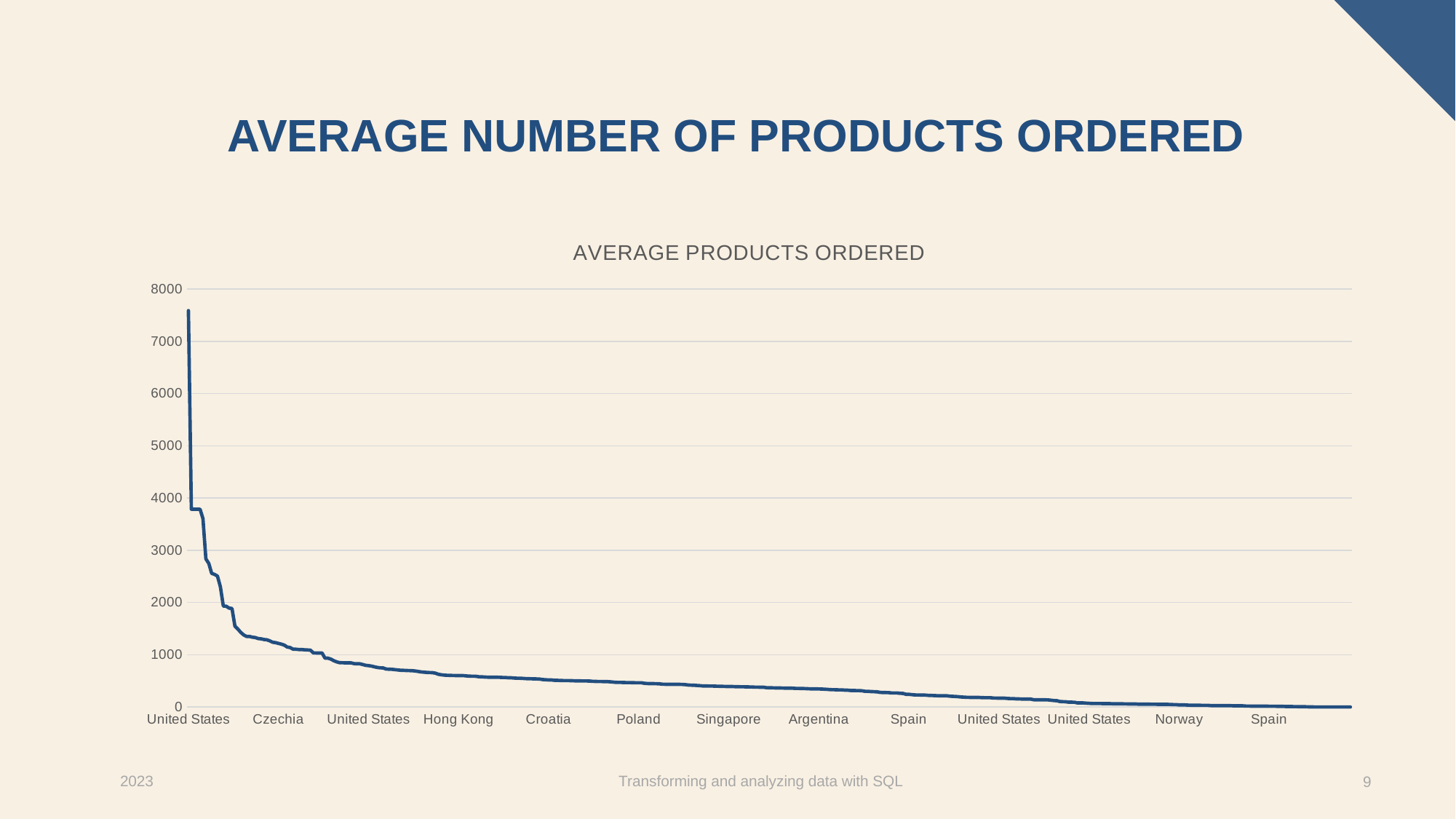

# Average number of products ordered

### Chart: AVERAGE PRODUCTS ORDERED

| Category | avg_product_ordered |
|---|---|
| United States | 7589.0 |
| United States | 3786.0 |
| Ireland | 3786.0 |
| Mali | 3786.0 |
| Montenegro | 3786.0 |
| Chile | 3607.0 |
| United States | 2836.0 |
| United States | 2748.0 |
| Papua New Guinea | 2558.0 |
| RÃ©union | 2538.0 |
| Georgia | 2506.0 |
| South Africa | 2299.0 |
| Argentina | 1933.0 |
| CÃ´te dâ€™Ivoire | 1929.0 |
| Moldova | 1893.0 |
| United States | 1886.0 |
| Czechia | 1548.0 |
| Taiwan | 1492.0 |
| Tanzania | 1429.0 |
| Trinidad & Tobago | 1380.0 |
| Belgium | 1351.0 |
| Armenia | 1351.0 |
| India | 1336.0 |
| Oman | 1330.0 |
| Italy | 1310.0 |
| Canada | 1305.0 |
| Russia | 1292.0 |
| Spain | 1286.0 |
| Portugal | 1266.0 |
| Ethiopia | 1239.0 |
| Bulgaria | 1232.0 |
| Czechia | 1217.0 |
| Morocco | 1203.0 |
| Brazil | 1184.0 |
| Japan | 1148.0 |
| Saudi Arabia | 1138.0 |
| Russia | 1107.0 |
| United States | 1106.0 |
| Puerto Rico | 1100.0 |
| Sint Maarten | 1100.0 |
| United States | 1094.0 |
| Italy | 1092.0 |
| Greece | 1088.0 |
| Australia | 1036.0 |
| Japan | 1034.0 |
| Uganda | 1033.0 |
| United Kingdom | 1033.0 |
| Lebanon | 935.0 |
| Sudan | 935.0 |
| Australia | 917.0 |
| Laos | 887.0 |
| Germany | 865.0 |
| United States | 848.0 |
| Romania | 847.0 |
| Taiwan | 845.0 |
| Netherlands | 844.0 |
| Zimbabwe | 844.0 |
| Dominican Republic | 830.0 |
| United States | 827.0 |
| Brazil | 827.0 |
| Canada | 813.0 |
| United Arab Emirates | 798.0 |
| United States | 791.0 |
| Israel | 783.0 |
| United States | 769.0 |
| San Marino | 757.0 |
| United States | 749.0 |
| Tunisia | 748.0 |
| France | 727.0 |
| Mexico | 723.0 |
| Algeria | 721.0 |
| Taiwan | 716.0 |
| Germany | 709.0 |
| United States | 703.0 |
| Macau | 702.0 |
| Italy | 698.0 |
| Romania | 697.0 |
| United States | 695.0 |
| India | 689.0 |
| Honduras | 681.0 |
| South Korea | 671.0 |
| Singapore | 667.0 |
| United States | 661.0 |
| Australia | 659.0 |
| Ireland | 657.0 |
| United States | 647.0 |
| United States | 627.0 |
| Kazakhstan | 617.0 |
| Thailand | 610.0 |
| United Kingdom | 606.0 |
| Czechia | 605.0 |
| Guatemala | 603.0 |
| India | 602.0 |
| Hong Kong | 602.0 |
| Serbia | 602.0 |
| Denmark | 599.0 |
| India | 593.0 |
| Peru | 590.0 |
| Panama | 589.0 |
| Ukraine | 588.0 |
| Canada | 578.0 |
| United States | 577.0 |
| Costa Rica | 573.0 |
| United States | 571.0 |
| Canada | 570.0 |
| Canada | 570.0 |
| Hong Kong | 569.0 |
| Nepal | 568.0 |
| Japan | 565.0 |
| Indonesia | 564.0 |
| Mexico | 560.0 |
| Philippines | 559.0 |
| Slovenia | 554.0 |
| Russia | 551.0 |
| Australia | 550.0 |
| Israel | 548.0 |
| Myanmar (Burma) | 544.0 |
| Spain | 541.0 |
| Pakistan | 540.0 |
| Vietnam | 538.0 |
| Brazil | 537.0 |
| United States | 534.0 |
| Slovakia | 525.0 |
| Not Provided | 521.0 |
| Croatia | 517.0 |
| United States | 517.0 |
| Lithuania | 511.0 |
| Albania | 510.0 |
| Russia | 507.0 |
| United States | 506.0 |
| Macedonia (FYROM) | 505.0 |
| United States | 505.0 |
| United States | 503.0 |
| United Kingdom | 501.0 |
| India | 499.0 |
| France | 499.0 |
| Bahamas | 498.0 |
| Japan | 498.0 |
| India | 497.0 |
| United States | 492.0 |
| Canada | 490.0 |
| Colombia | 488.0 |
| India | 488.0 |
| South Korea | 487.0 |
| Thailand | 487.0 |
| United States | 483.0 |
| United States | 478.0 |
| Canada | 472.0 |
| India | 470.0 |
| Malta | 470.0 |
| United States | 468.0 |
| United States | 467.0 |
| Germany | 467.0 |
| Peru | 465.0 |
| New Zealand | 464.0 |
| Poland | 464.0 |
| India | 463.0 |
| India | 453.0 |
| Netherlands | 449.0 |
| France | 447.0 |
| United States | 447.0 |
| United States | 446.0 |
| United States | 445.0 |
| Germany | 437.0 |
| Argentina | 435.0 |
| United States | 435.0 |
| Japan | 434.0 |
| Kosovo | 433.0 |
| Argentina | 433.0 |
| France | 433.0 |
| United States | 432.0 |
| Pakistan | 428.0 |
| Turkey | 421.0 |
| Spain | 418.0 |
| Malaysia | 417.0 |
| Colombia | 412.0 |
| Switzerland | 409.0 |
| United States | 403.0 |
| United States | 402.0 |
| Ukraine | 401.0 |
| United States | 401.0 |
| Switzerland | 400.0 |
| Norway | 397.0 |
| Australia | 396.0 |
| Canada | 395.0 |
| Mexico | 393.0 |
| Singapore | 392.0 |
| Sri Lanka | 392.0 |
| Netherlands | 390.0 |
| Latvia | 388.0 |
| Bosnia & Herzegovina | 387.0 |
| India | 387.0 |
| Malaysia | 385.0 |
| Uruguay | 384.0 |
| Hungary | 383.0 |
| United States | 380.0 |
| United States | 380.0 |
| Vietnam | 378.0 |
| Greece | 378.0 |
| United States | 369.0 |
| Poland | 368.0 |
| Sweden | 367.0 |
| India | 365.0 |
| United States | 363.0 |
| Hungary | 363.0 |
| Malaysia | 362.0 |
| Cambodia | 362.0 |
| United States | 361.0 |
| Venezuela | 359.0 |
| United States | 356.0 |
| Philippines | 355.0 |
| Ireland | 354.0 |
| France | 353.0 |
| Turkey | 350.0 |
| France | 348.0 |
| Indonesia | 348.0 |
| Vietnam | 347.0 |
| Argentina | 345.0 |
| Romania | 344.0 |
| India | 340.0 |
| Finland | 337.0 |
| Austria | 332.0 |
| United States | 331.0 |
| United States | 330.0 |
| United States | 327.0 |
| India | 327.0 |
| Egypt | 322.0 |
| Canada | 321.0 |
| United Arab Emirates | 316.0 |
| United States | 315.0 |
| Canada | 314.0 |
| United States | 313.0 |
| United States | 309.0 |
| Portugal | 299.0 |
| United States | 299.0 |
| Jordan | 295.0 |
| Uruguay | 293.0 |
| United States | 291.0 |
| Nigeria | 280.0 |
| Saudi Arabia | 277.0 |
| United States | 276.0 |
| Australia | 275.0 |
| United States | 269.0 |
| United States | 269.0 |
| Nicaragua | 268.0 |
| Chile | 262.0 |
| United States | 260.0 |
| Bangladesh | 243.0 |
| Spain | 242.0 |
| Belgium | 237.0 |
| Belarus | 231.0 |
| France | 230.0 |
| China | 229.0 |
| Austria | 229.0 |
| Bahrain | 226.0 |
| Kuwait | 221.0 |
| Mexico | 220.0 |
| Pakistan | 218.0 |
| United States | 215.0 |
| Botswana | 215.0 |
| United States | 215.0 |
| Germany | 214.0 |
| Colombia | 208.0 |
| South Africa | 204.0 |
| Canada | 201.0 |
| Ghana | 197.0 |
| United States | 191.0 |
| United States | 188.0 |
| United States | 185.0 |
| Hungary | 184.0 |
| United Kingdom | 183.0 |
| United Kingdom | 183.0 |
| South Africa | 183.0 |
| Brazil | 180.0 |
| Canada | 178.0 |
| Jamaica | 178.0 |
| United States | 178.0 |
| Greece | 172.0 |
| United Kingdom | 171.0 |
| United States | 168.0 |
| United States | 168.0 |
| United States | 168.0 |
| Sweden | 163.0 |
| United States | 160.0 |
| United States | 160.0 |
| Palestine | 155.0 |
| United States | 154.0 |
| Japan | 152.0 |
| Japan | 151.0 |
| Estonia | 151.0 |
| Iraq | 151.0 |
| Sri Lanka | 139.0 |
| Martinique | 139.0 |
| United States | 137.0 |
| Ecuador | 137.0 |
| United States | 137.0 |
| Belgium | 135.0 |
| Philippines | 129.0 |
| Kyrgyzstan | 123.0 |
| Venezuela | 120.0 |
| Mauritius | 105.0 |
| United States | 102.0 |
| United States | 100.0 |
| United States | 92.0 |
| Japan | 92.0 |
| Bolivia | 90.0 |
| Romania | 79.0 |
| Gibraltar | 79.0 |
| Cyprus | 78.0 |
| Poland | 74.0 |
| United States | 70.0 |
| Philippines | 67.0 |
| United States | 66.0 |
| United States | 66.0 |
| United States | 66.0 |
| Japan | 65.0 |
| Germany | 65.0 |
| Japan | 65.0 |
| Belgium | 62.0 |
| Romania | 62.0 |
| Denmark | 62.0 |
| Qatar | 62.0 |
| United States | 60.0 |
| Jersey | 59.0 |
| Turkey | 58.0 |
| Russia | 58.0 |
| Taiwan | 58.0 |
| Australia | 54.0 |
| Malaysia | 54.0 |
| Croatia | 54.0 |
| Indonesia | 53.0 |
| India | 53.0 |
| New Zealand | 52.0 |
| Philippines | 52.0 |
| Ukraine | 51.0 |
| United Kingdom | 51.0 |
| United Kingdom | 50.0 |
| Somalia | 50.0 |
| El Salvador | 49.0 |
| India | 46.0 |
| Brunei | 46.0 |
| Norway | 40.0 |
| United States | 40.0 |
| Lithuania | 40.0 |
| United States | 36.0 |
| Canada | 34.0 |
| India | 33.0 |
| Australia | 33.0 |
| Maldives | 33.0 |
| Finland | 31.0 |
| France | 31.0 |
| Qatar | 31.0 |
| United States | 27.0 |
| Kenya | 27.0 |
| United States | 26.0 |
| Canada | 26.0 |
| United States | 25.0 |
| South Africa | 25.0 |
| Barbados | 25.0 |
| United States | 25.0 |
| United States | 22.0 |
| United Kingdom | 22.0 |
| Brazil | 22.0 |
| Japan | 22.0 |
| United States | 18.0 |
| United States | 18.0 |
| China | 16.0 |
| United States | 15.0 |
| Paraguay | 15.0 |
| India | 15.0 |
| United States | 15.0 |
| United States | 15.0 |
| Spain | 14.0 |
| El Salvador | 14.0 |
| United States | 14.0 |
| Luxembourg | 12.0 |
| Japan | 12.0 |
| United States | 11.0 |
| United States | 9.0 |
| United States | 8.0 |
| Canada | 8.0 |
| United States | 7.0 |
| Kenya | 6.0 |
| United States | 6.0 |
| United States | 5.0 |
| United States | 4.0 |
| United States | 2.0 |
| Haiti | 1.0 |
| Turkey | 0.0 |
| France | 0.0 |
| Slovakia | 0.0 |
| Japan | 0.0 |
| United States | 0.0 |
| United States | 0.0 |
| Iceland | 0.0 |
| Rwanda | 0.0 |
| United States | 0.0 |
| Netherlands | 0.0 |
| United States | 0.0 |
| United Kingdom | 0.0 |
| United States | 0.0 |
Transforming and analyzing data with SQL
2023
9